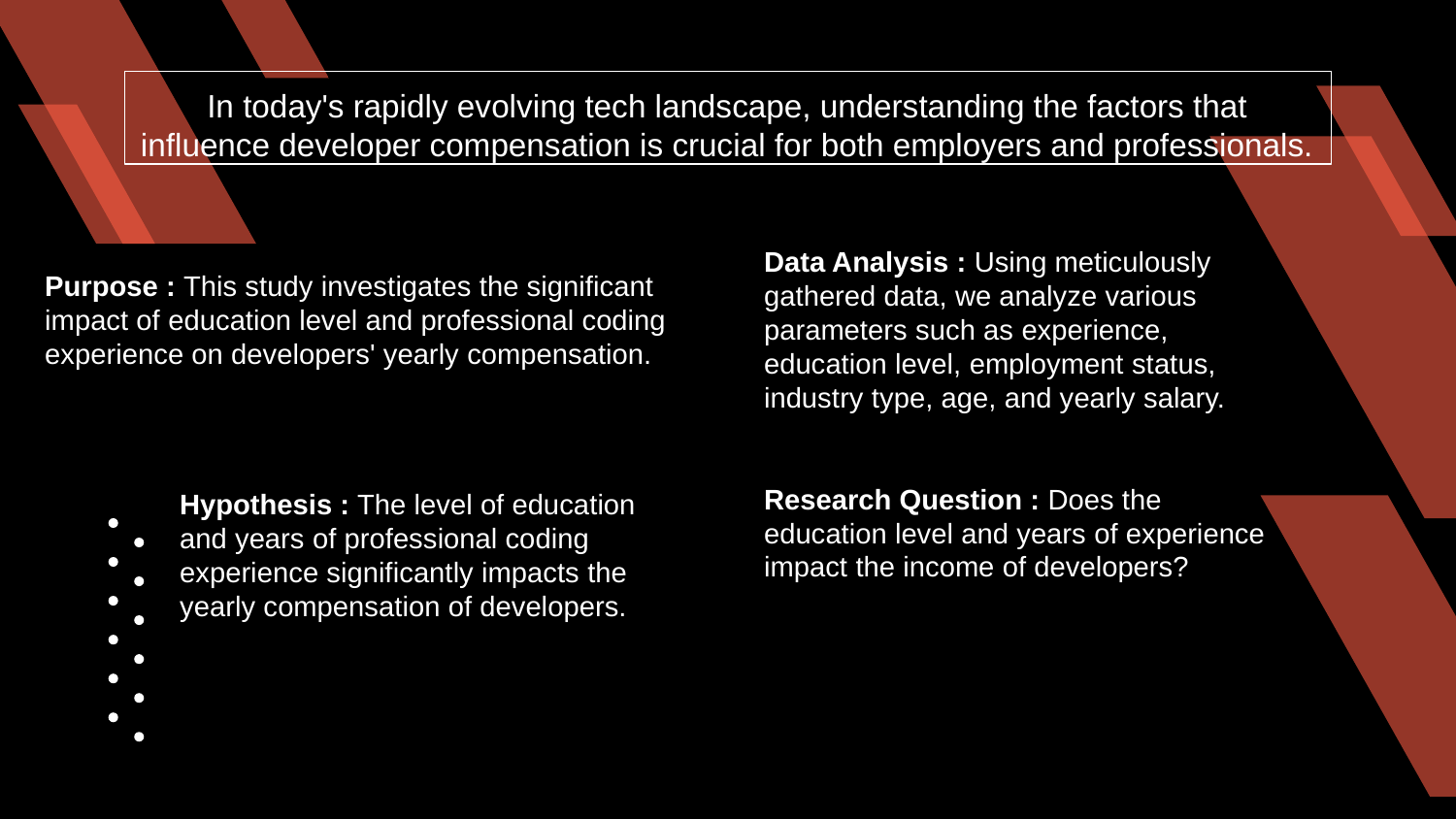

In today's rapidly evolving tech landscape, understanding the factors that influence developer compensation is crucial for both employers and professionals.

Data Analysis : Using meticulously gathered data, we analyze various parameters such as experience, education level, employment status, industry type, age, and yearly salary.
Purpose : This study investigates the significant impact of education level and professional coding experience on developers' yearly compensation.
Research Question : Does the education level and years of experience impact the income of developers?
Hypothesis : The level of education and years of professional coding experience significantly impacts the yearly compensation of developers.